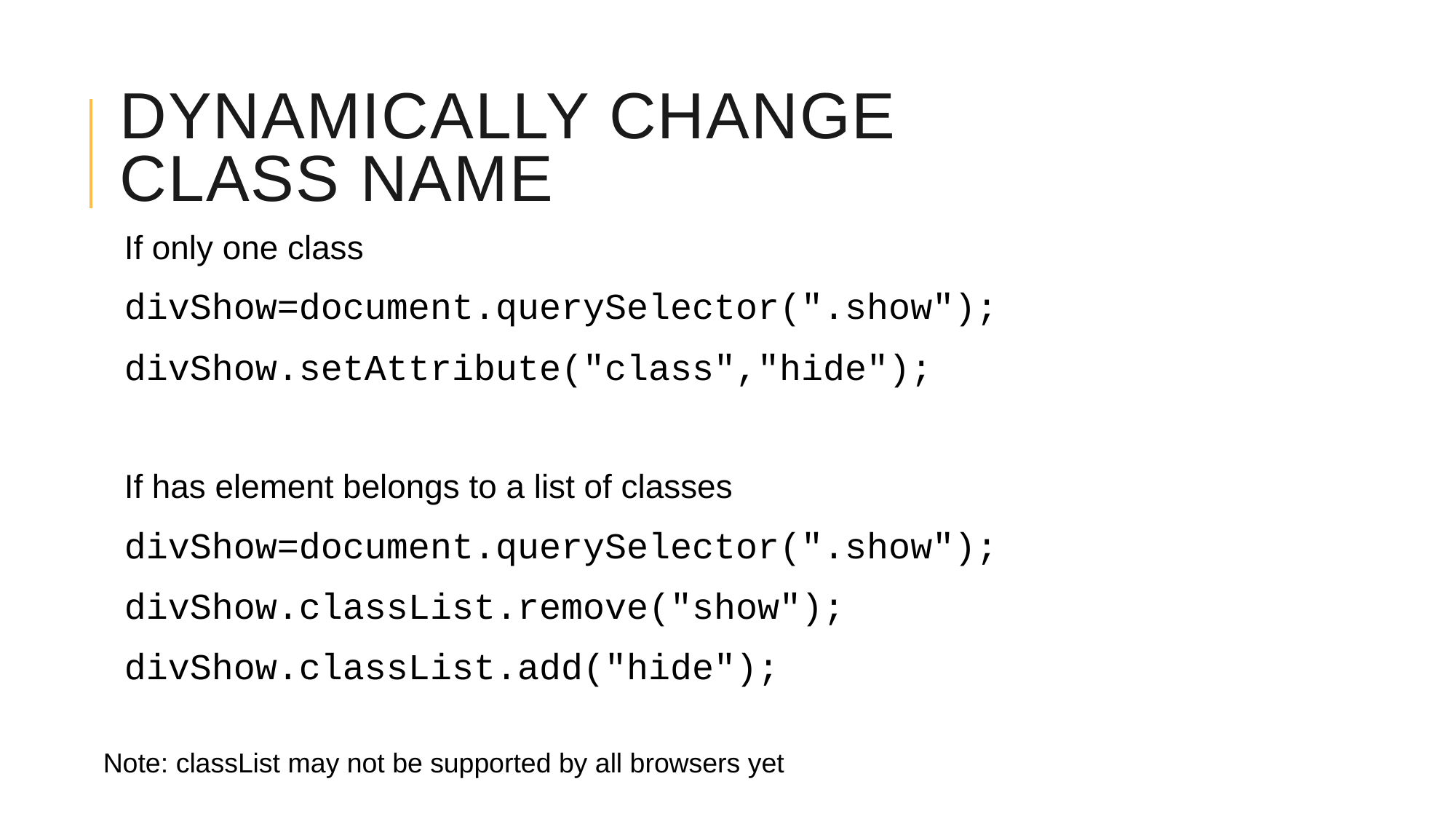

# Dynamically Change class name
If only one class
divShow=document.querySelector(".show");
divShow.setAttribute("class","hide");

If has element belongs to a list of classes
divShow=document.querySelector(".show");
divShow.classList.remove("show");
divShow.classList.add("hide");

Note: classList may not be supported by all browsers yet